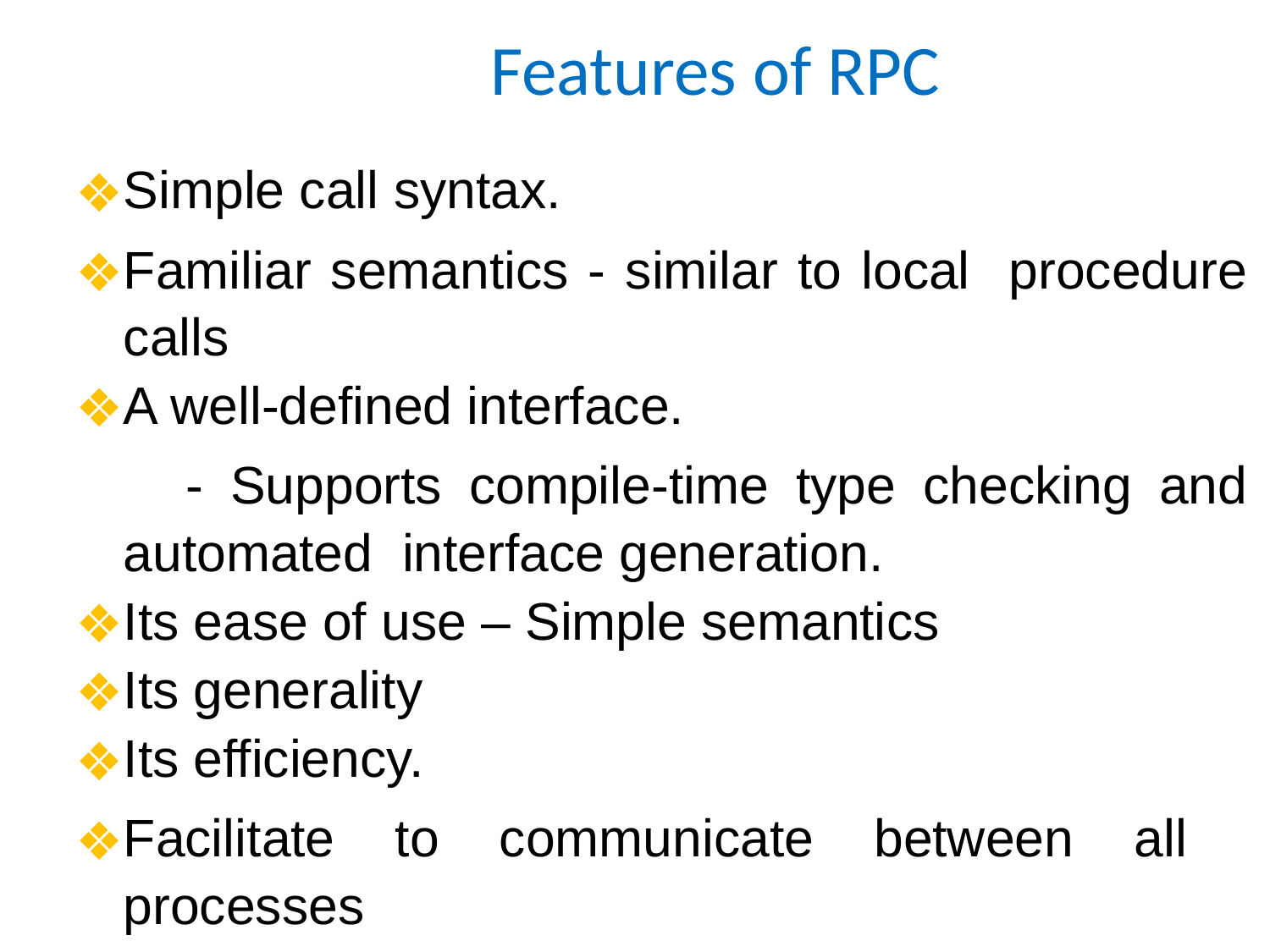

# Features of RPC
Simple call syntax.
Familiar semantics - similar to local  procedure calls
A well-defined interface.
    - Supports compile-time type checking and automated  interface generation.
Its ease of use – Simple semantics
Its generality
Its efficiency.
Facilitate to communicate between all  processes